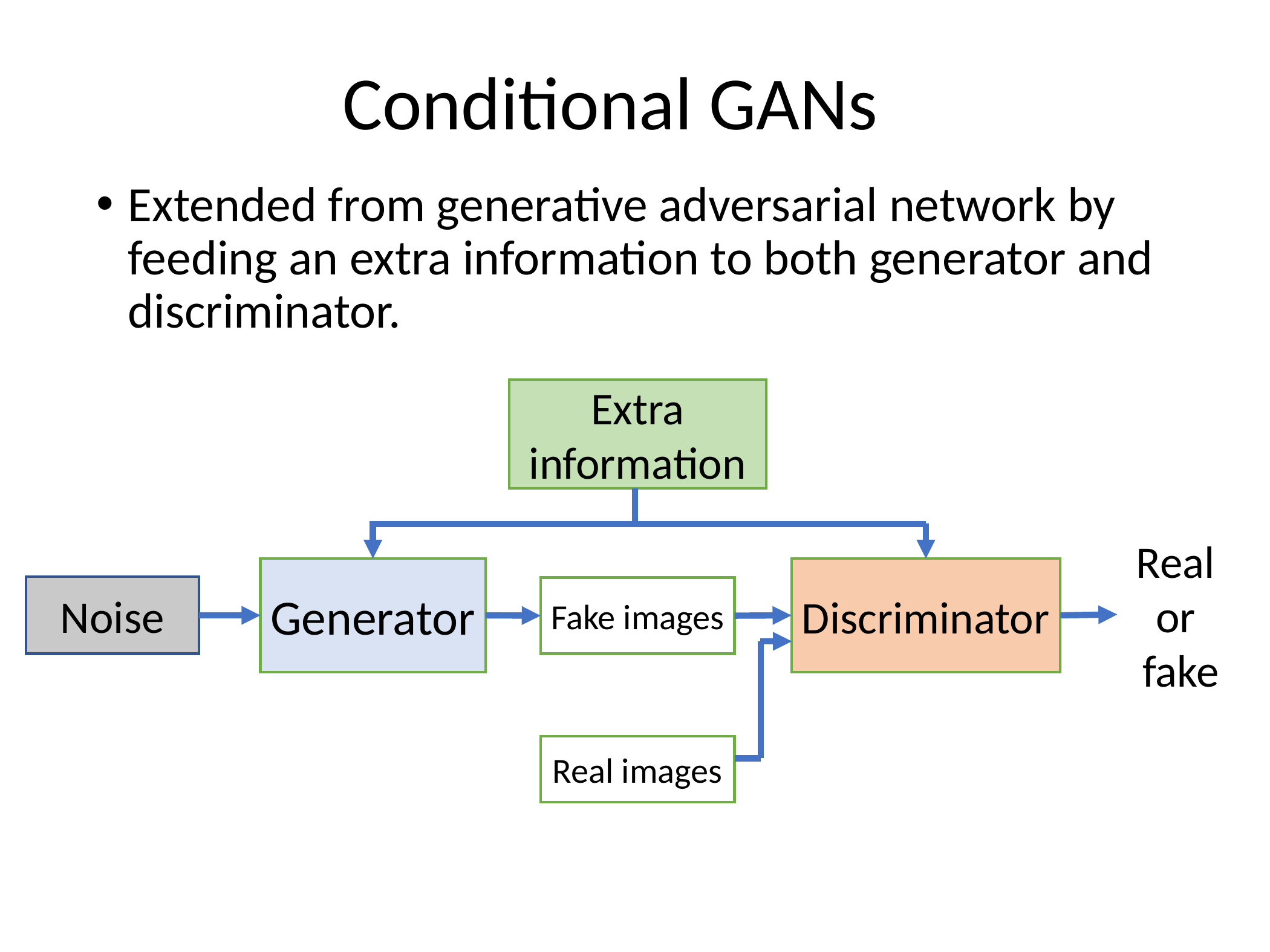

# Conditional GANs
Extended from generative adversarial network by feeding an extra information to both generator and discriminator.

Extra information
Real
or
fake
Generator
Discriminator
Noise
Fake images
Real images